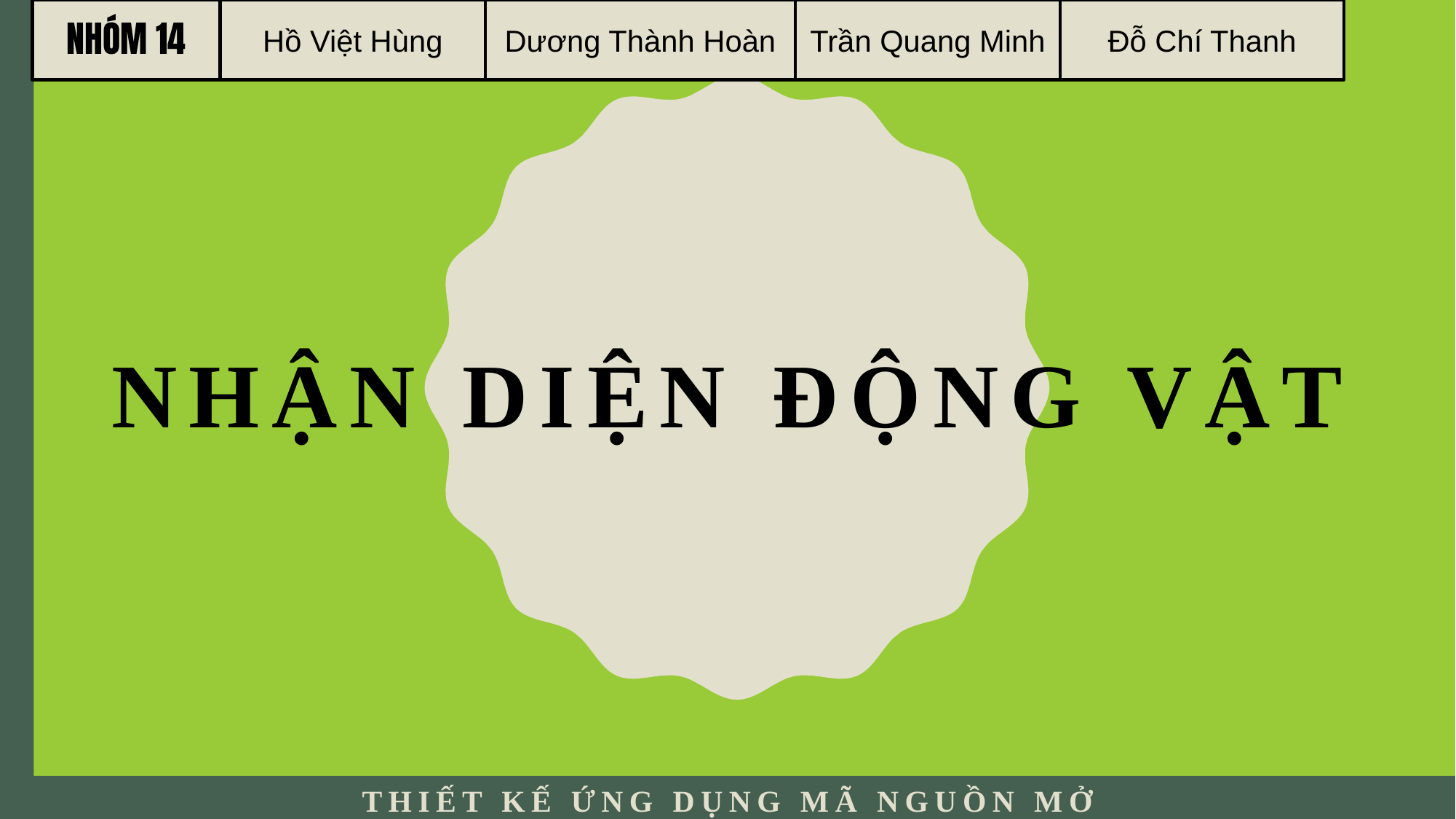

NHÓM 14
Hồ Việt Hùng
Dương Thành Hoàn
Trần Quang Minh
Đỗ Chí Thanh
# NHẬN DIỆN động vật
Thiết kế ứng dụng mã nguồn mở